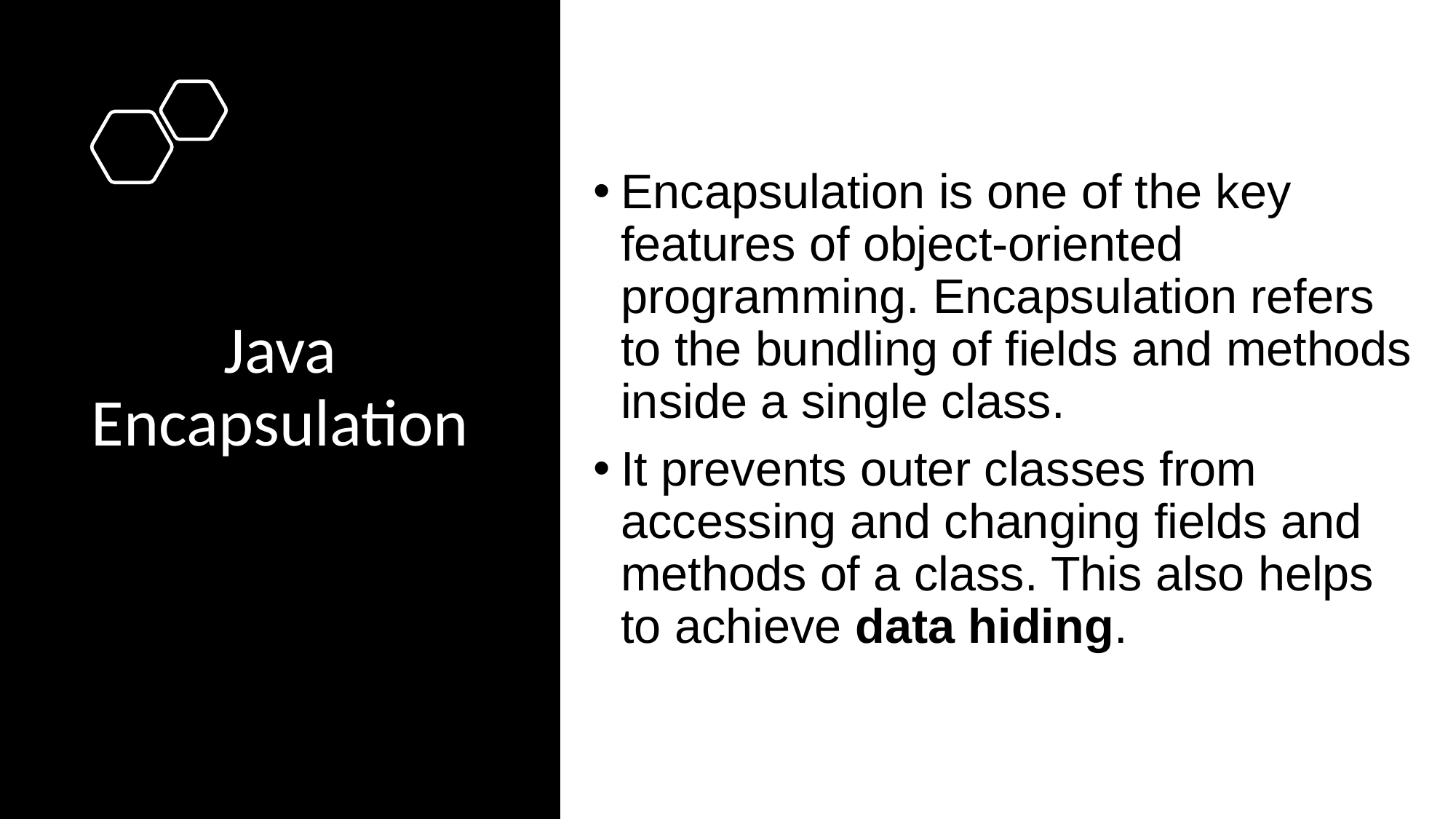

Encapsulation is one of the key features of object-oriented programming. Encapsulation refers to the bundling of fields and methods inside a single class.
It prevents outer classes from accessing and changing fields and methods of a class. This also helps to achieve data hiding.

# Java Encapsulation